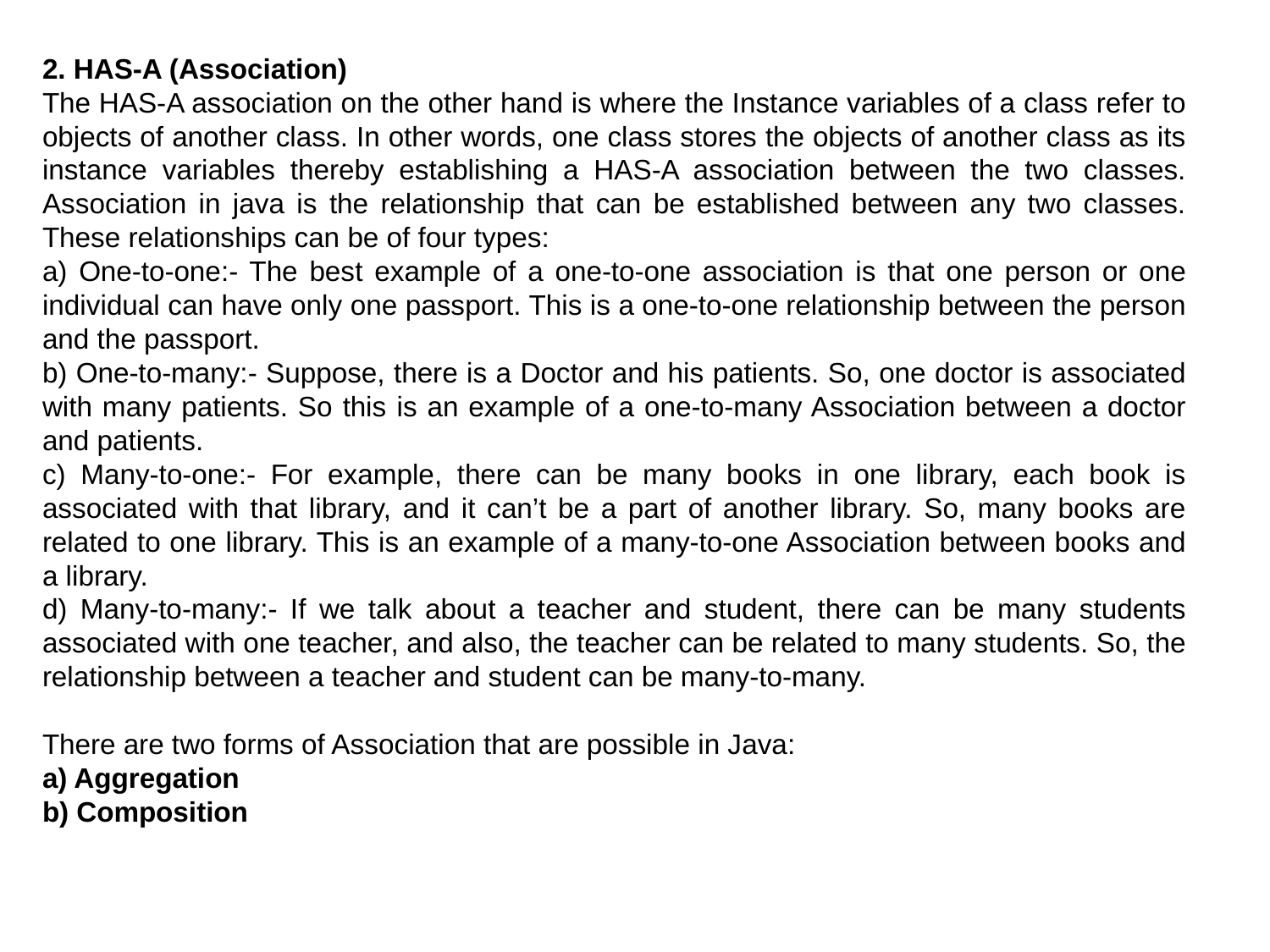

2. HAS-A (Association)
The HAS-A association on the other hand is where the Instance variables of a class refer to objects of another class. In other words, one class stores the objects of another class as its instance variables thereby establishing a HAS-A association between the two classes. Association in java is the relationship that can be established between any two classes. These relationships can be of four types:
a) One-to-one:- The best example of a one-to-one association is that one person or one individual can have only one passport. This is a one-to-one relationship between the person and the passport.
b) One-to-many:- Suppose, there is a Doctor and his patients. So, one doctor is associated with many patients. So this is an example of a one-to-many Association between a doctor and patients.
c) Many-to-one:- For example, there can be many books in one library, each book is associated with that library, and it can’t be a part of another library. So, many books are related to one library. This is an example of a many-to-one Association between books and a library.
d) Many-to-many:- If we talk about a teacher and student, there can be many students associated with one teacher, and also, the teacher can be related to many students. So, the relationship between a teacher and student can be many-to-many.

There are two forms of Association that are possible in Java:
a) Aggregation
b) Composition